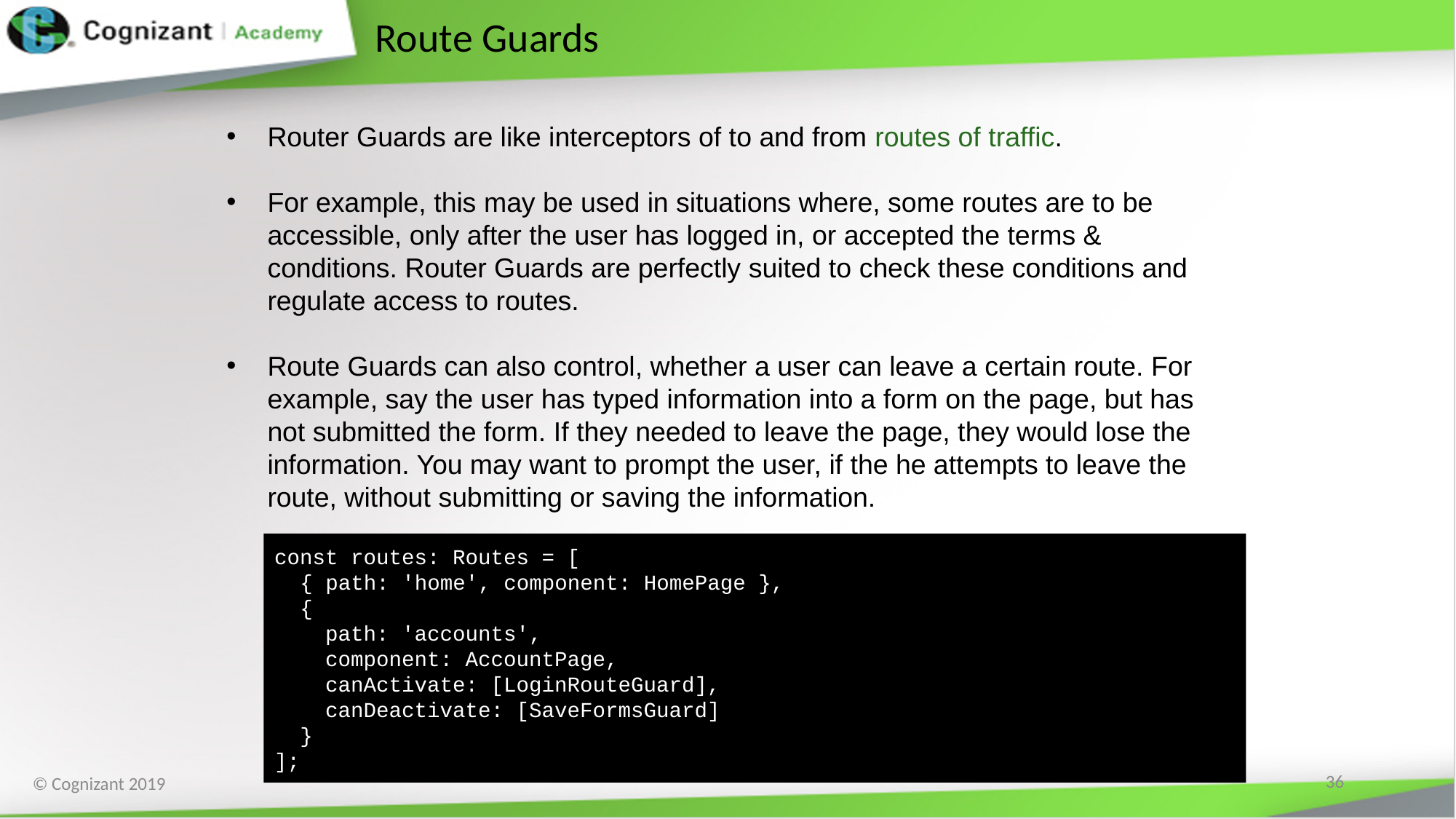

# Route Guards
Router Guards are like interceptors of to and from routes of traffic.

For example, this may be used in situations where, some routes are to be accessible, only after the user has logged in, or accepted the terms & conditions. Router Guards are perfectly suited to check these conditions and regulate access to routes.

Route Guards can also control, whether a user can leave a certain route. For example, say the user has typed information into a form on the page, but has not submitted the form. If they needed to leave the page, they would lose the information. You may want to prompt the user, if the he attempts to leave the route, without submitting or saving the information.
const routes: Routes = [
  { path: 'home', component: HomePage },
  {
    path: 'accounts',
    component: AccountPage,
    canActivate: [LoginRouteGuard],
    canDeactivate: [SaveFormsGuard]
  }
];
36
© Cognizant 2019